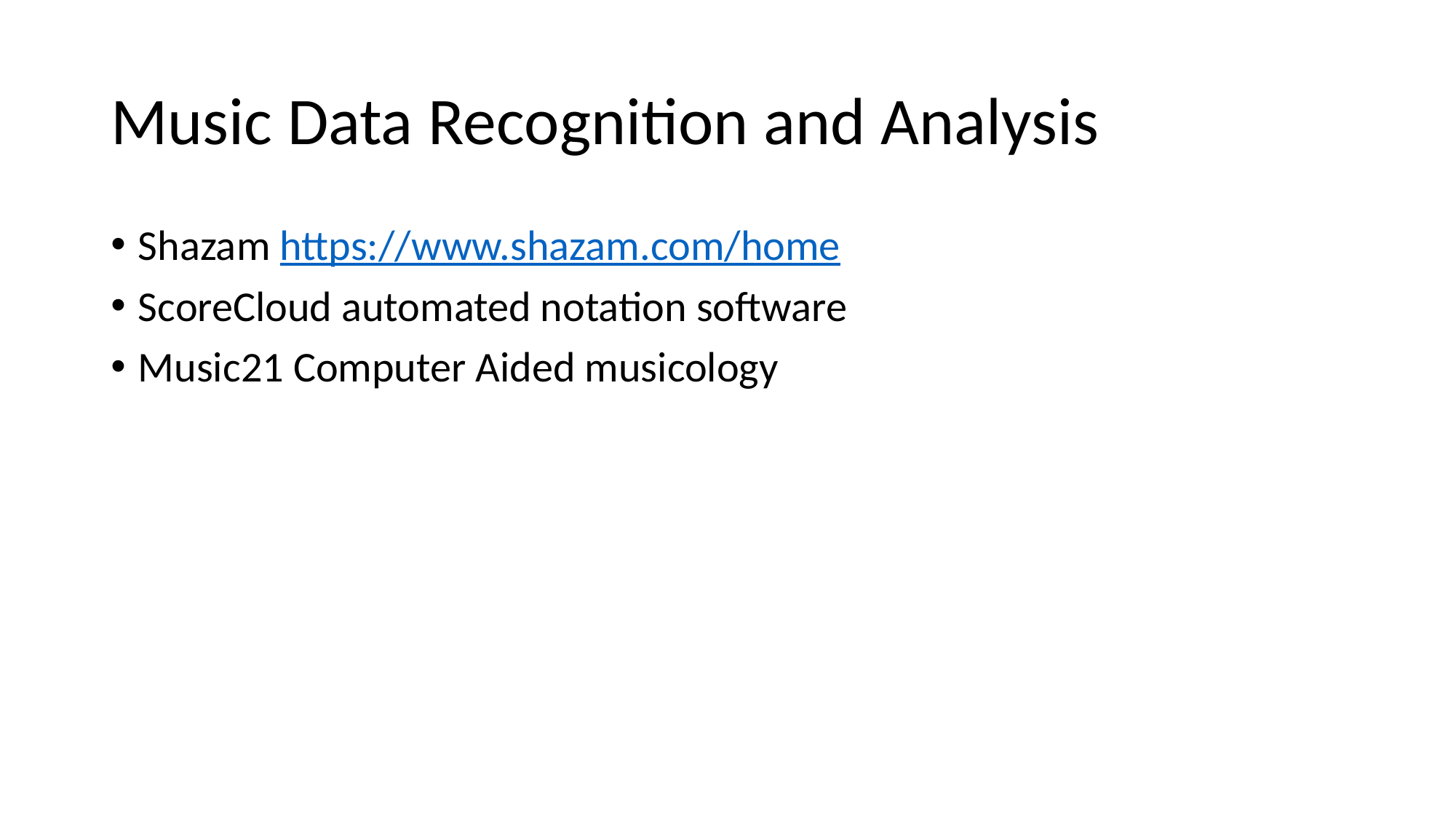

# Music Data Recognition and Analysis
Shazam https://www.shazam.com/home
ScoreCloud automated notation software
Music21 Computer Aided musicology